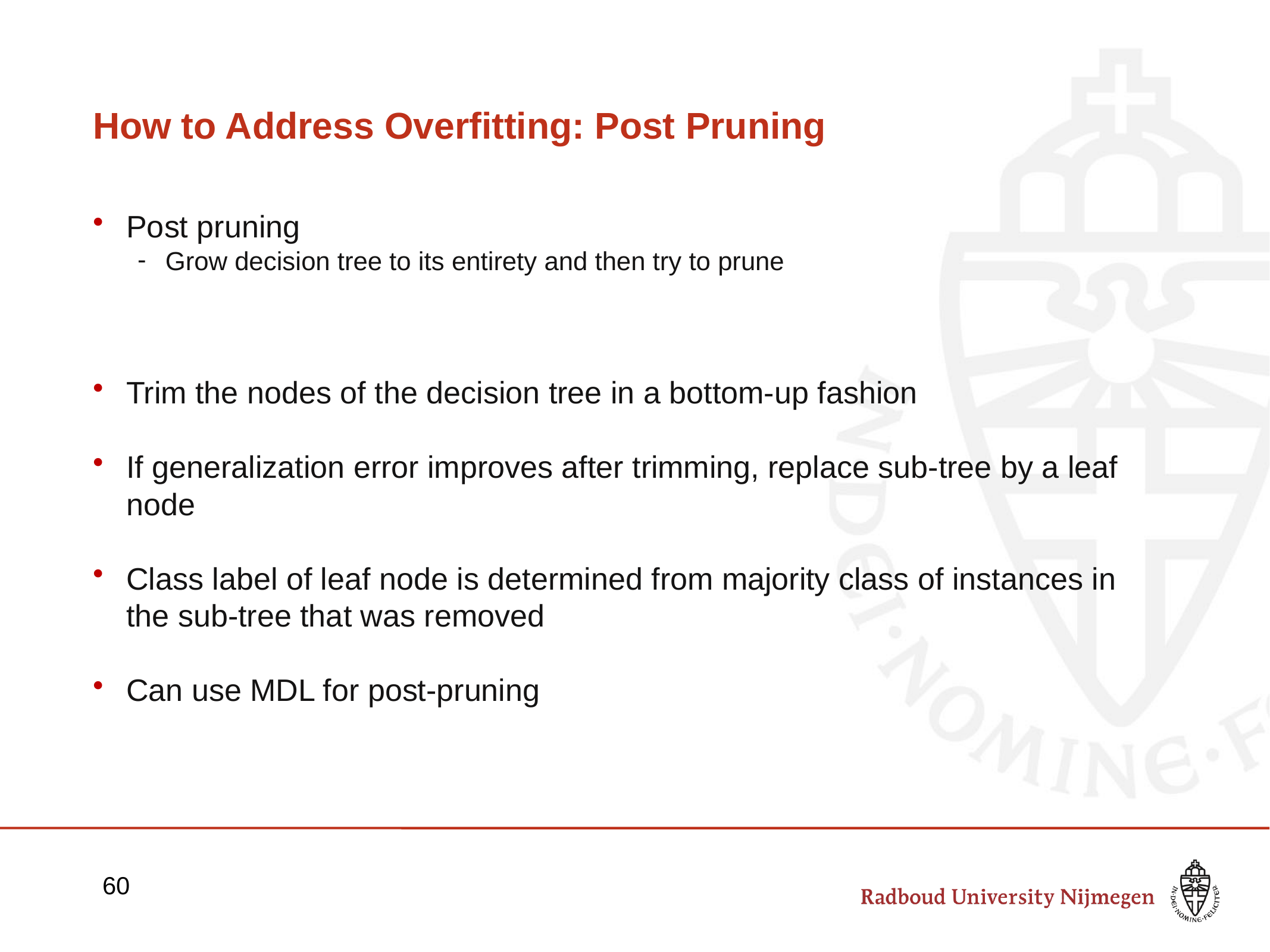

# How to Address Overfitting: Post Pruning
Post pruning
Grow decision tree to its entirety and then try to prune

Trim the nodes of the decision tree in a bottom-up fashion

If generalization error improves after trimming, replace sub-tree by a leaf node

Class label of leaf node is determined from majority class of instances in the sub-tree that was removed

Can use MDL for post-pruning
60